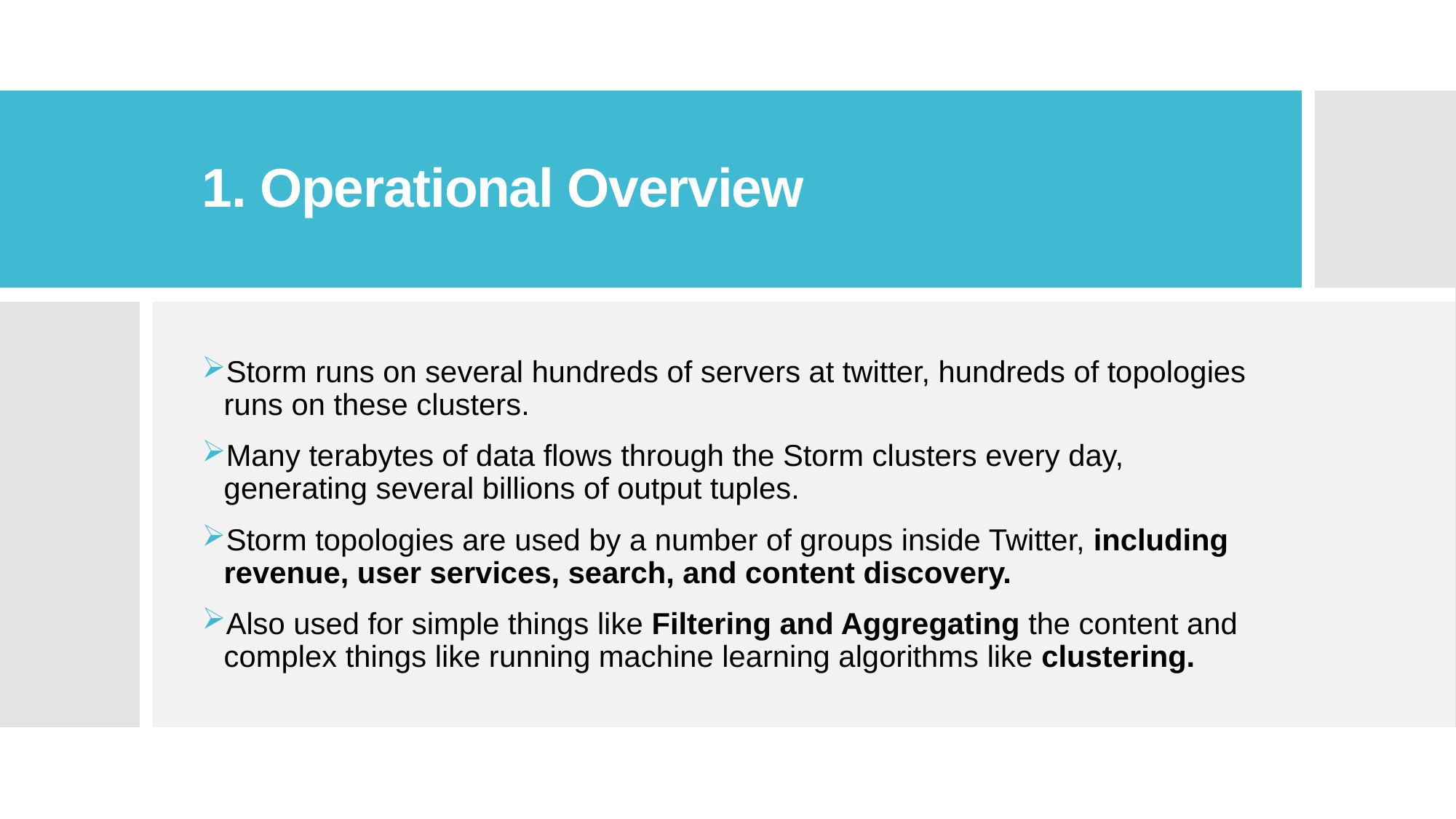

# 1. Operational Overview

Storm runs on several hundreds of servers at twitter, hundreds of topologies runs on these clusters.
Many terabytes of data flows through the Storm clusters every day, generating several billions of output tuples.
Storm topologies are used by a number of groups inside Twitter, including revenue, user services, search, and content discovery.
Also used for simple things like Filtering and Aggregating the content and complex things like running machine learning algorithms like clustering.